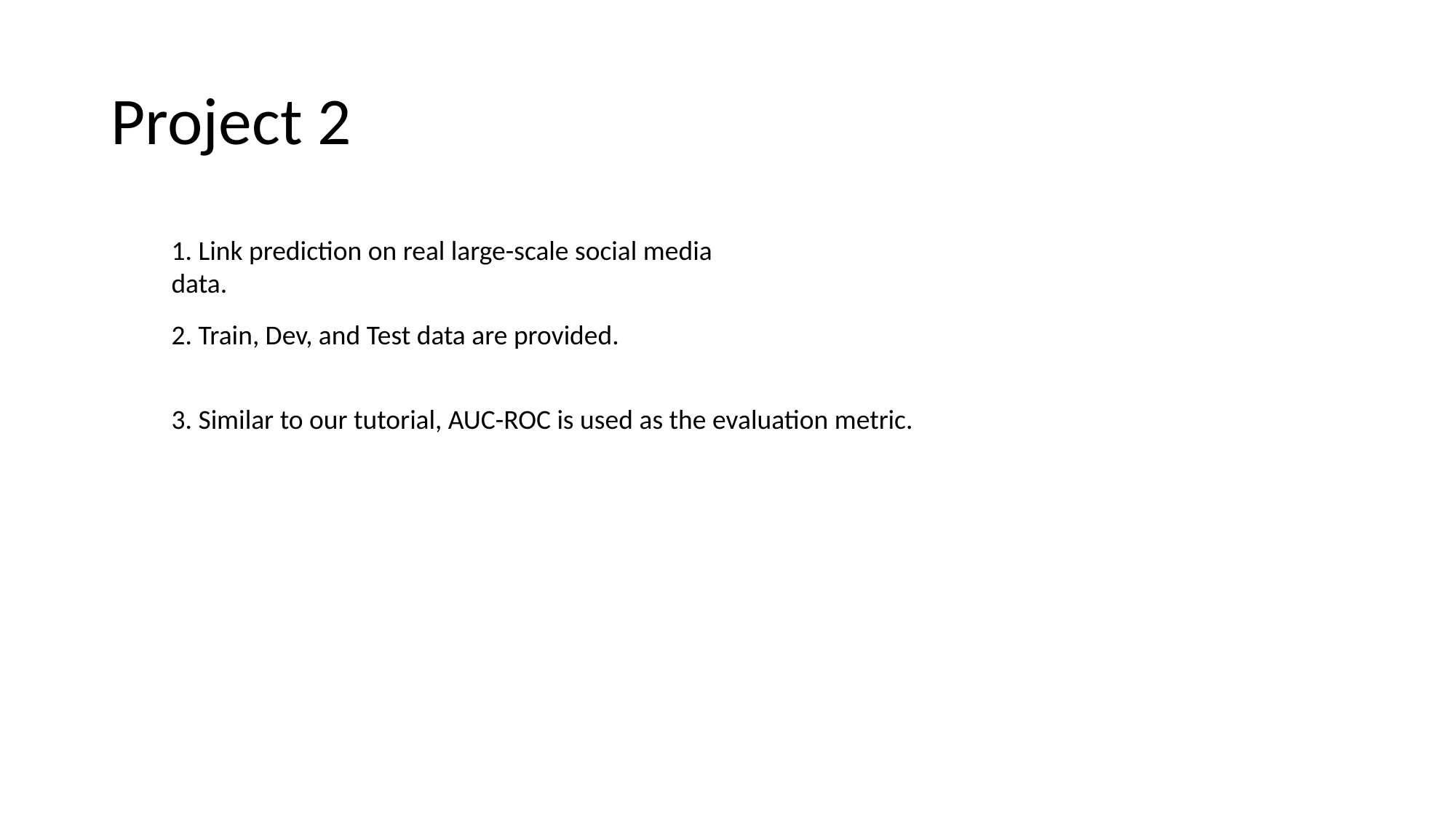

# Project 2
1. Link prediction on real large-scale social media data.
2. Train, Dev, and Test data are provided.
3. Similar to our tutorial, AUC-ROC is used as the evaluation metric.